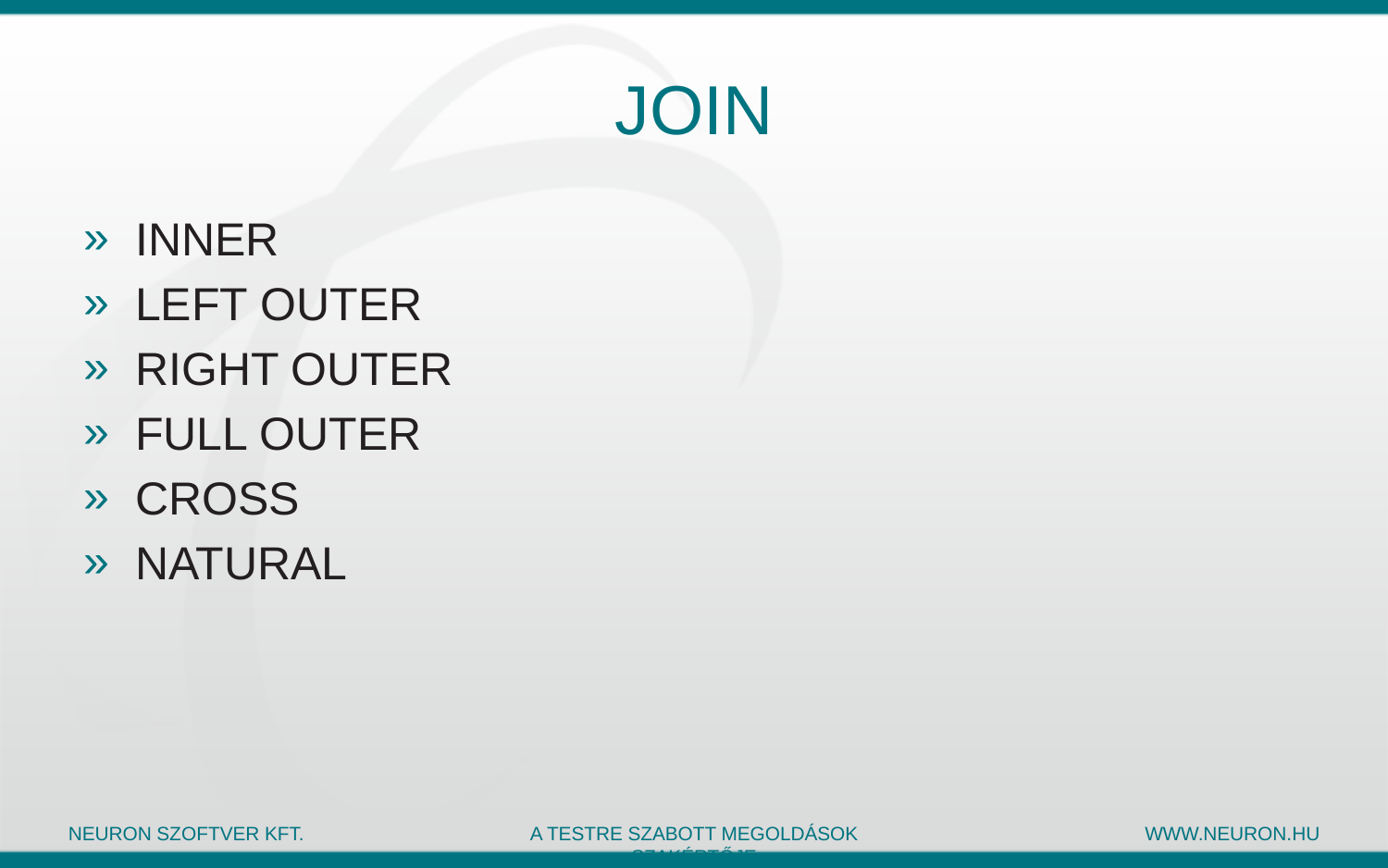

# JOIN
INNER
LEFT OUTER
RIGHT OUTER
FULL OUTER
CROSS
NATURAL